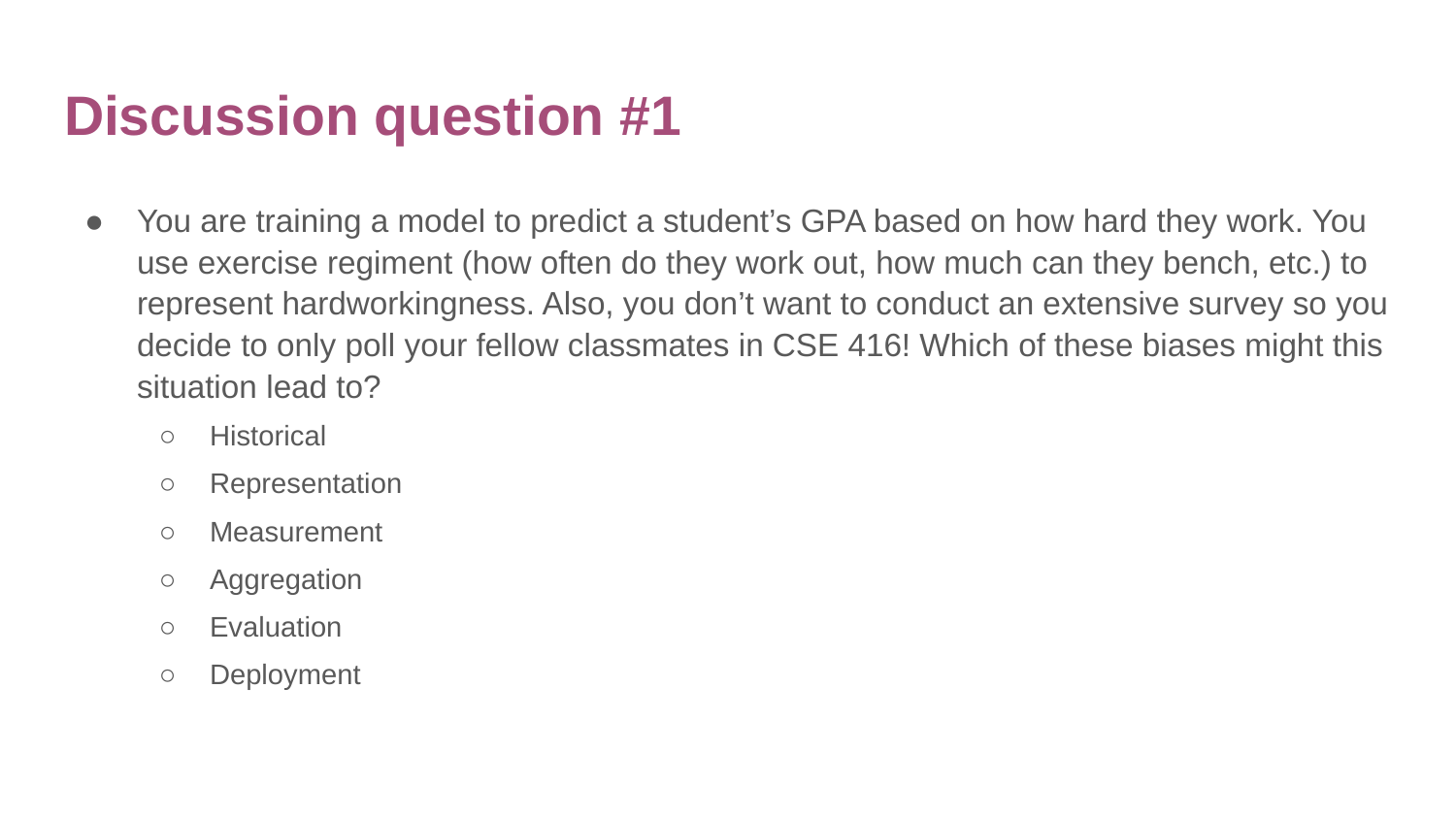

# Discussion question #1
You are training a model to predict a student’s GPA based on how hard they work. You use exercise regiment (how often do they work out, how much can they bench, etc.) to represent hardworkingness. Also, you don’t want to conduct an extensive survey so you decide to only poll your fellow classmates in CSE 416! Which of these biases might this situation lead to?
Historical
Representation
Measurement
Aggregation
Evaluation
Deployment